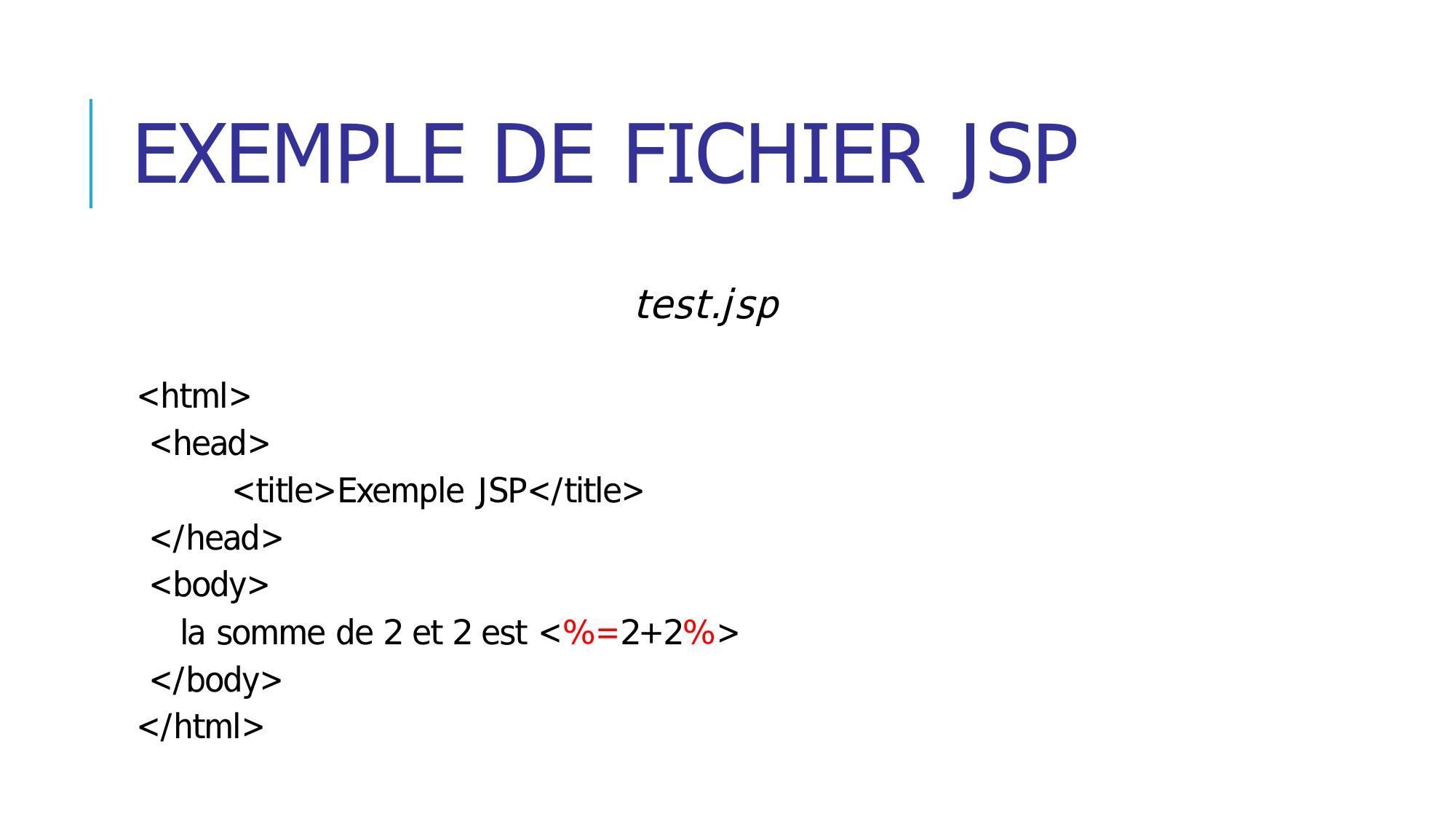

# Exemple de fichier JSP
test.jsp

<html>
<head>
<title>Exemple JSP</title>
</head>
<body>
la somme de 2 et 2 est <%=2+2%>
</body>
</html>